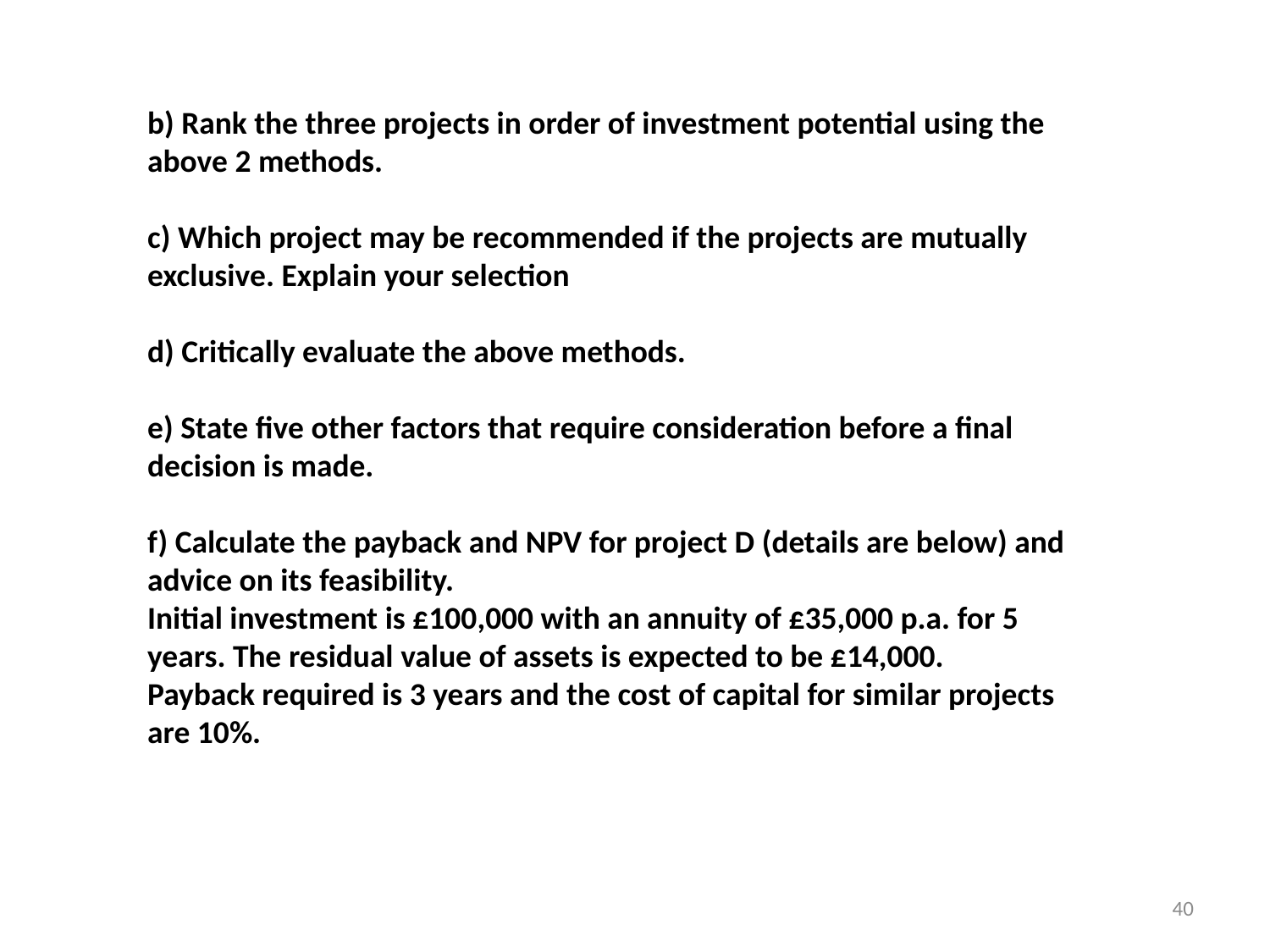

b) Rank the three projects in order of investment potential using the above 2 methods.

c) Which project may be recommended if the projects are mutually exclusive. Explain your selection

d) Critically evaluate the above methods.

e) State five other factors that require consideration before a final decision is made.

f) Calculate the payback and NPV for project D (details are below) and advice on its feasibility.
Initial investment is £100,000 with an annuity of £35,000 p.a. for 5 years. The residual value of assets is expected to be £14,000.
Payback required is 3 years and the cost of capital for similar projects are 10%.

40